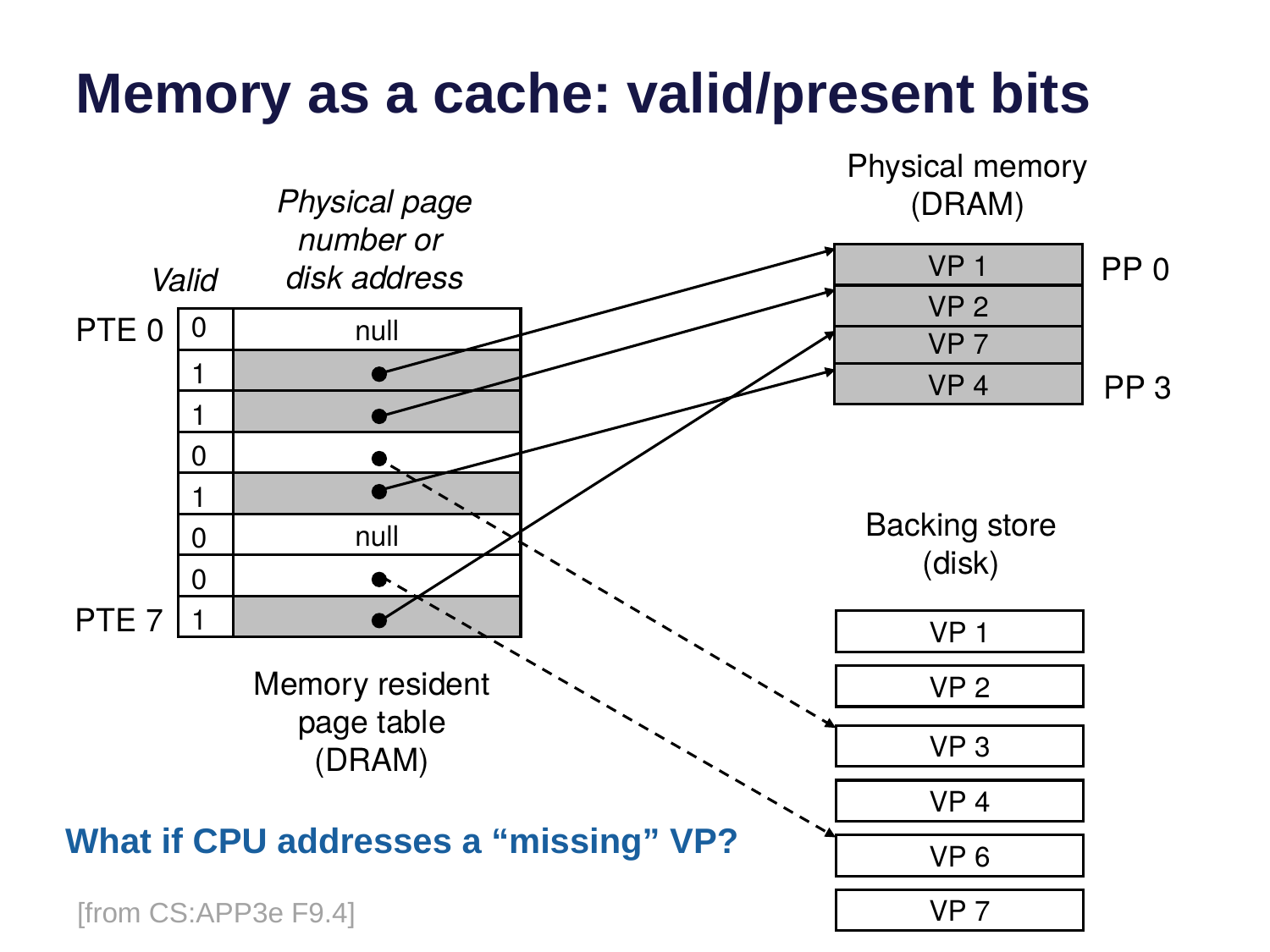

# Memory as a cache: valid/present bits
Physical memory
(DRAM)
Physical page
number or
disk address
PP 0
VP 1

Valid
VP 2

0
PTE 0

null
VP 7

1

PP 3
VP 4

1

0

1

Backing store
(disk)

0
null

0

PTE 7

1

VP 1

Memory resident
page table
(DRAM)
VP 2
VP 3
VP 4
What if CPU addresses a “missing” VP?
VP 6
[from CS:APP3e F9.4]
VP 7